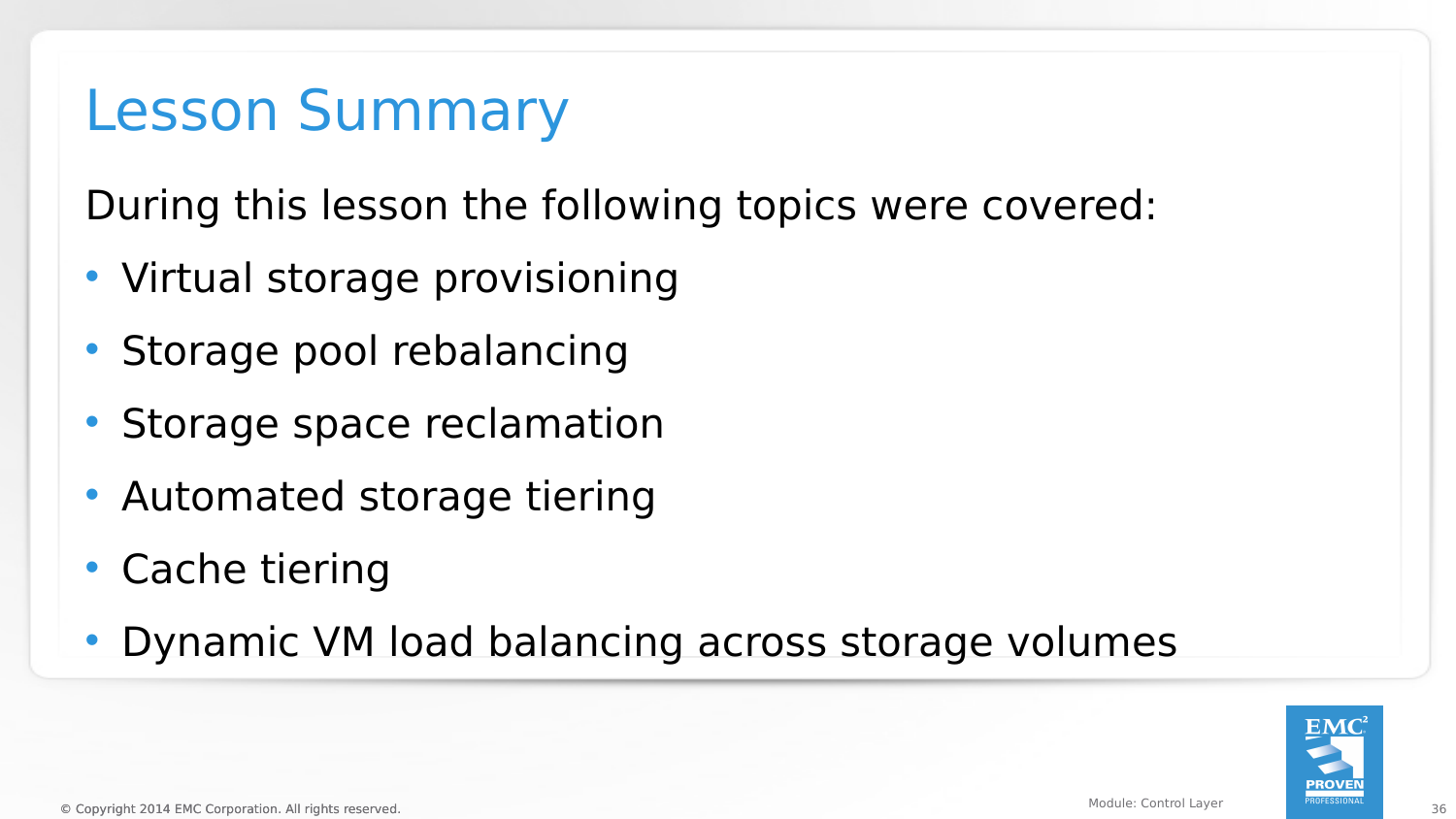

# Lesson Summary
During this lesson the following topics were covered:
Virtual storage provisioning
Storage pool rebalancing
Storage space reclamation
Automated storage tiering
Cache tiering
Dynamic VM load balancing across storage volumes

Module: Control Layer